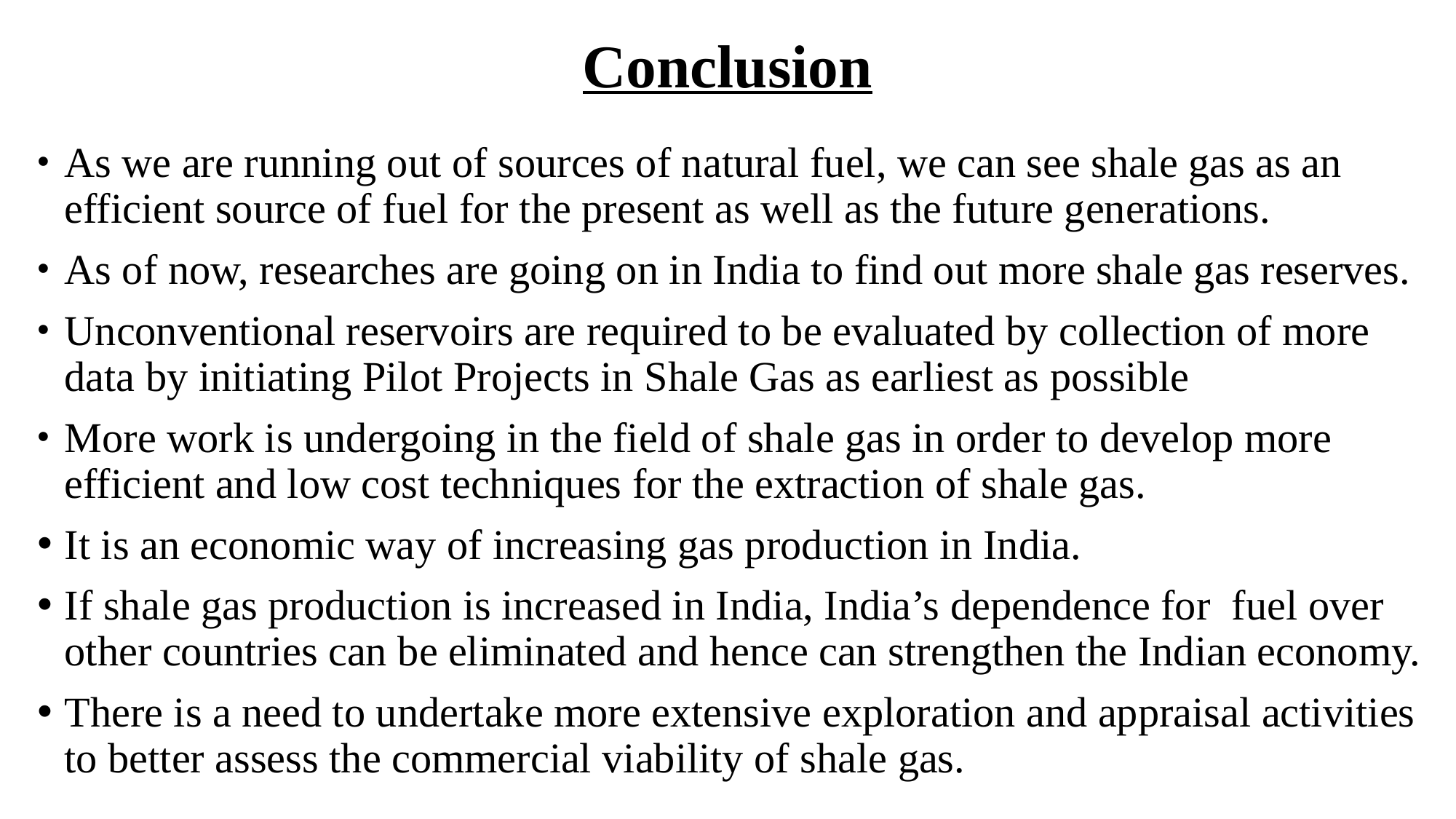

# Conclusion
As we are running out of sources of natural fuel, we can see shale gas as an efficient source of fuel for the present as well as the future generations.
As of now, researches are going on in India to find out more shale gas reserves.
Unconventional reservoirs are required to be evaluated by collection of more data by initiating Pilot Projects in Shale Gas as earliest as possible
More work is undergoing in the field of shale gas in order to develop more efficient and low cost techniques for the extraction of shale gas.
It is an economic way of increasing gas production in India.
If shale gas production is increased in India, India’s dependence for  fuel over other countries can be eliminated and hence can strengthen the Indian economy.
There is a need to undertake more extensive exploration and appraisal activities to better assess the commercial viability of shale gas.